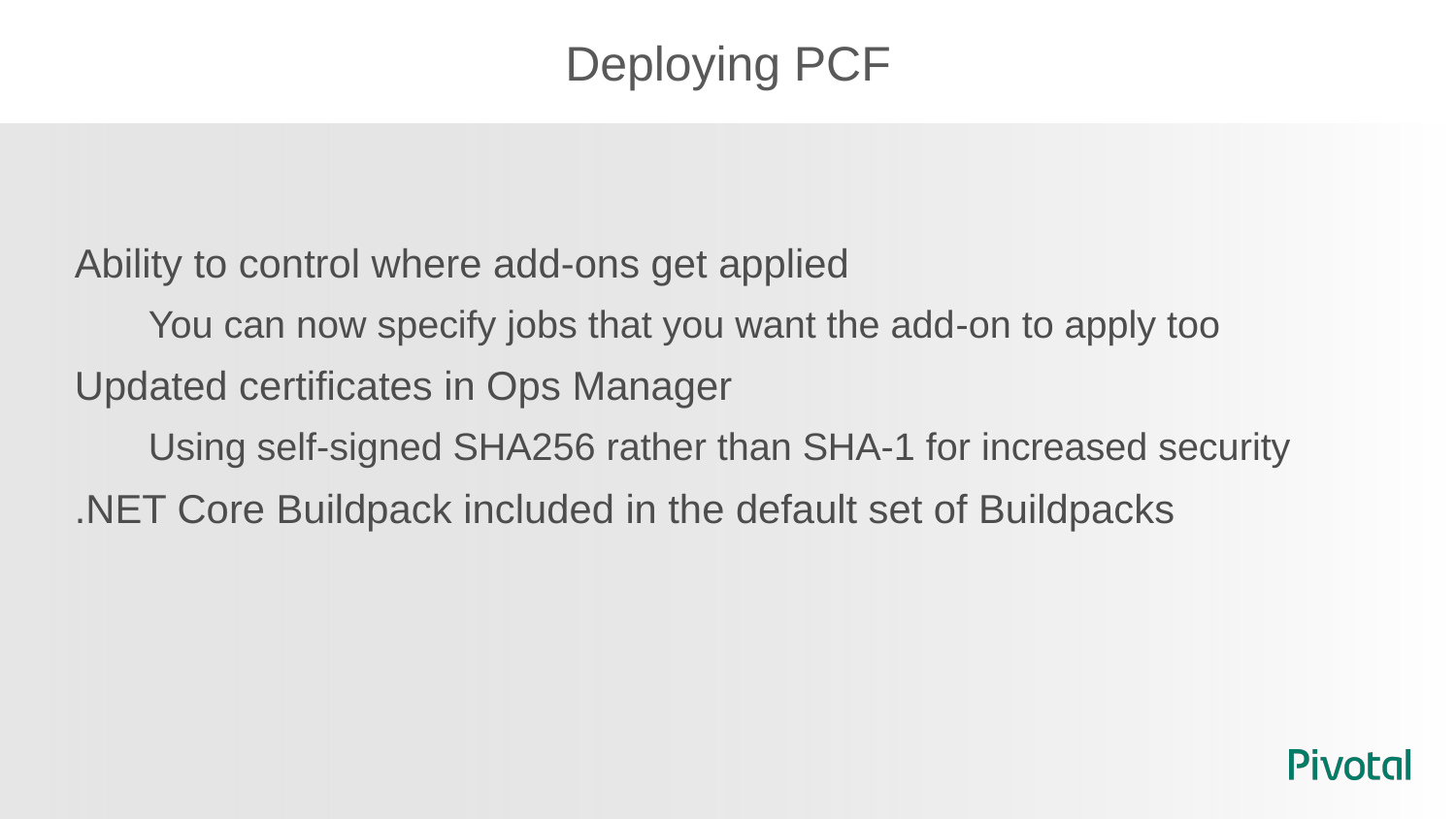

# Deploying PCF

Ability to control where add-ons get applied
You can now specify jobs that you want the add-on to apply too
Updated certificates in Ops Manager
Using self-signed SHA256 rather than SHA-1 for increased security
.NET Core Buildpack included in the default set of Buildpacks